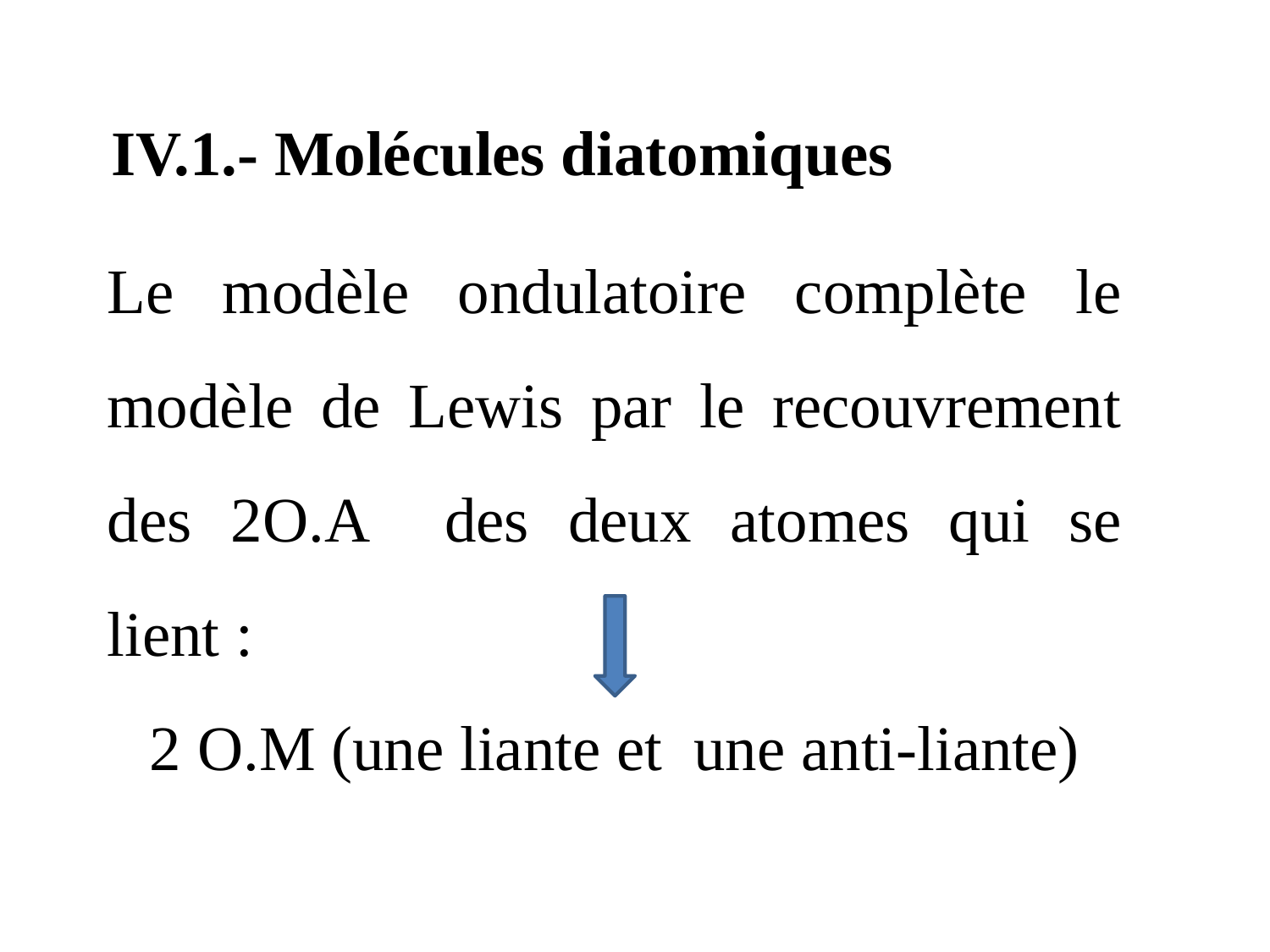

IV.1.- Molécules diatomiques
Le modèle ondulatoire complète le modèle de Lewis par le recouvrement des 2O.A  des deux atomes qui se lient :
2 O.M (une liante et  une anti-liante)